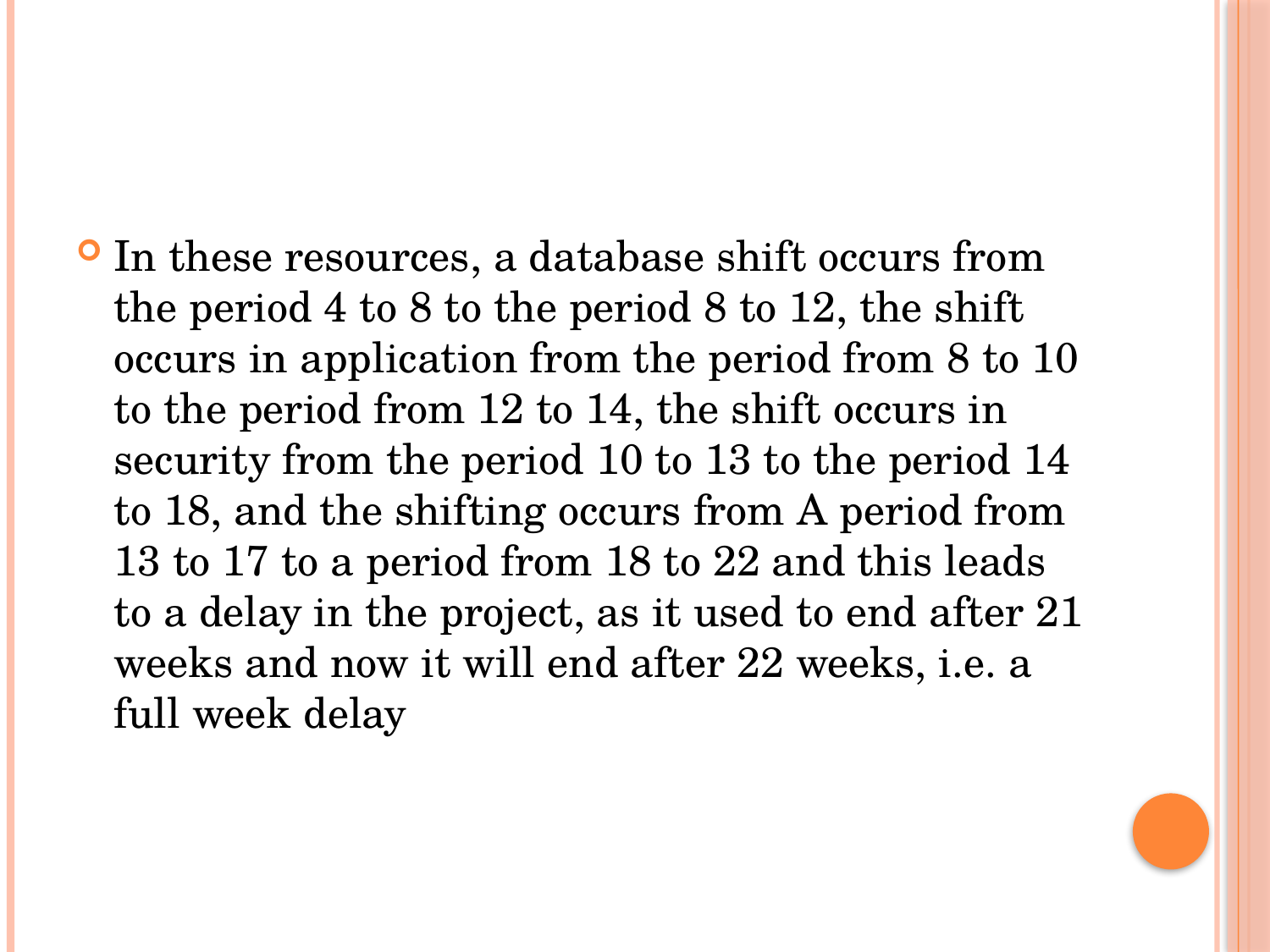

#
In these resources, a database shift occurs from the period 4 to 8 to the period 8 to 12, the shift occurs in application from the period from 8 to 10 to the period from 12 to 14, the shift occurs in security from the period 10 to 13 to the period 14 to 18, and the shifting occurs from A period from 13 to 17 to a period from 18 to 22 and this leads to a delay in the project, as it used to end after 21 weeks and now it will end after 22 weeks, i.e. a full week delay